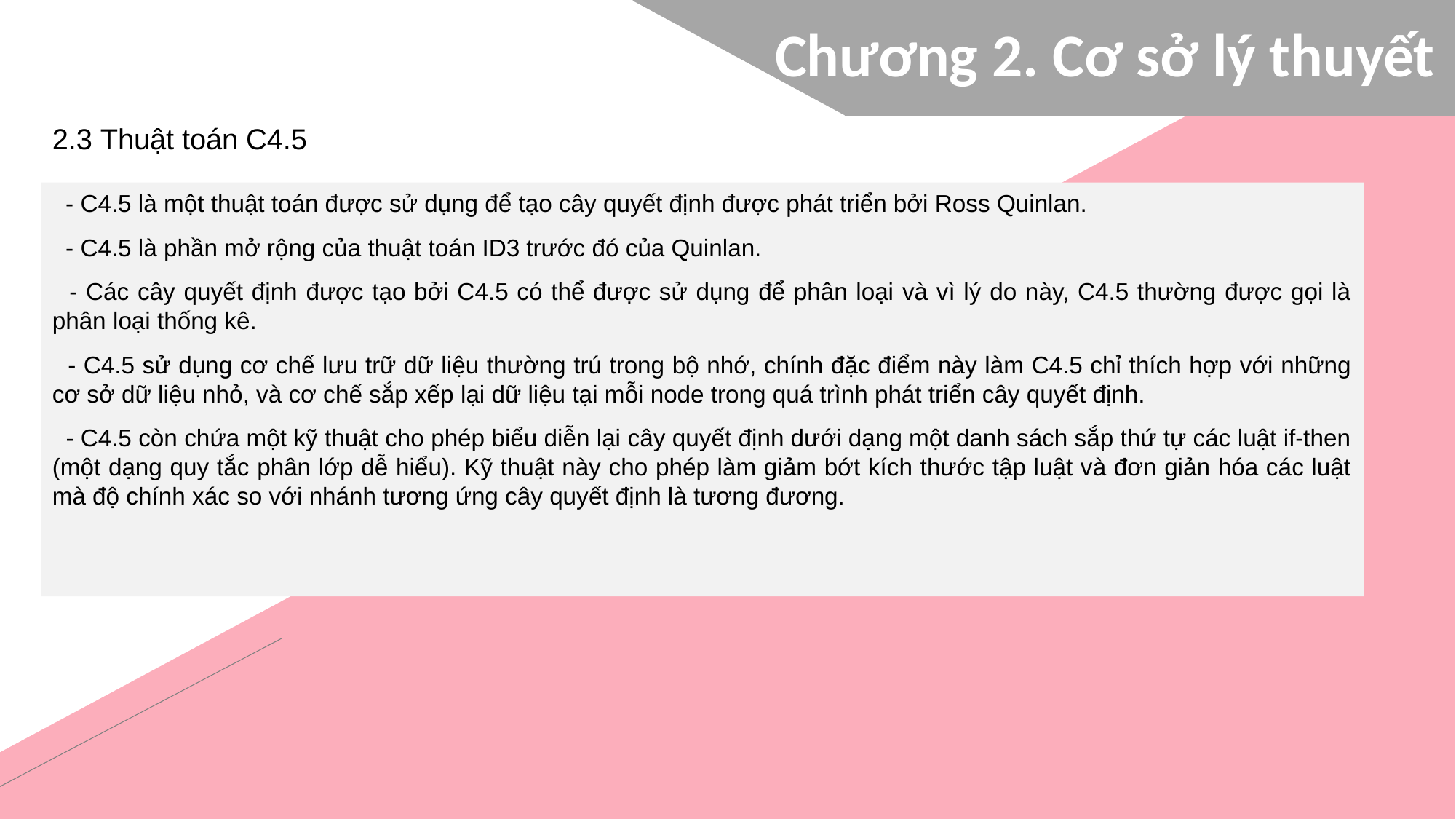

Chương 2. Cơ sở lý thuyết
2.3 Thuật toán C4.5
  - C4.5 là một thuật toán được sử dụng để tạo cây quyết định được phát triển bởi Ross Quinlan.
  - C4.5 là phần mở rộng của thuật toán ID3 trước đó của Quinlan.
  - Các cây quyết định được tạo bởi C4.5 có thể được sử dụng để phân loại và vì lý do này, C4.5 thường được gọi là phân loại thống kê.
  - C4.5 sử dụng cơ chế lưu trữ dữ liệu thường trú trong bộ nhớ, chính đặc điểm này làm C4.5 chỉ thích hợp với những cơ sở dữ liệu nhỏ, và cơ chế sắp xếp lại dữ liệu tại mỗi node trong quá trình phát triển cây quyết định.
  - C4.5 còn chứa một kỹ thuật cho phép biểu diễn lại cây quyết định dưới dạng một danh sách sắp thứ tự các luật if-then (một dạng quy tắc phân lớp dễ hiểu). Kỹ thuật này cho phép làm giảm bớt kích thước tập luật và đơn giản hóa các luật mà độ chính xác so với nhánh tương ứng cây quyết định là tương đương.